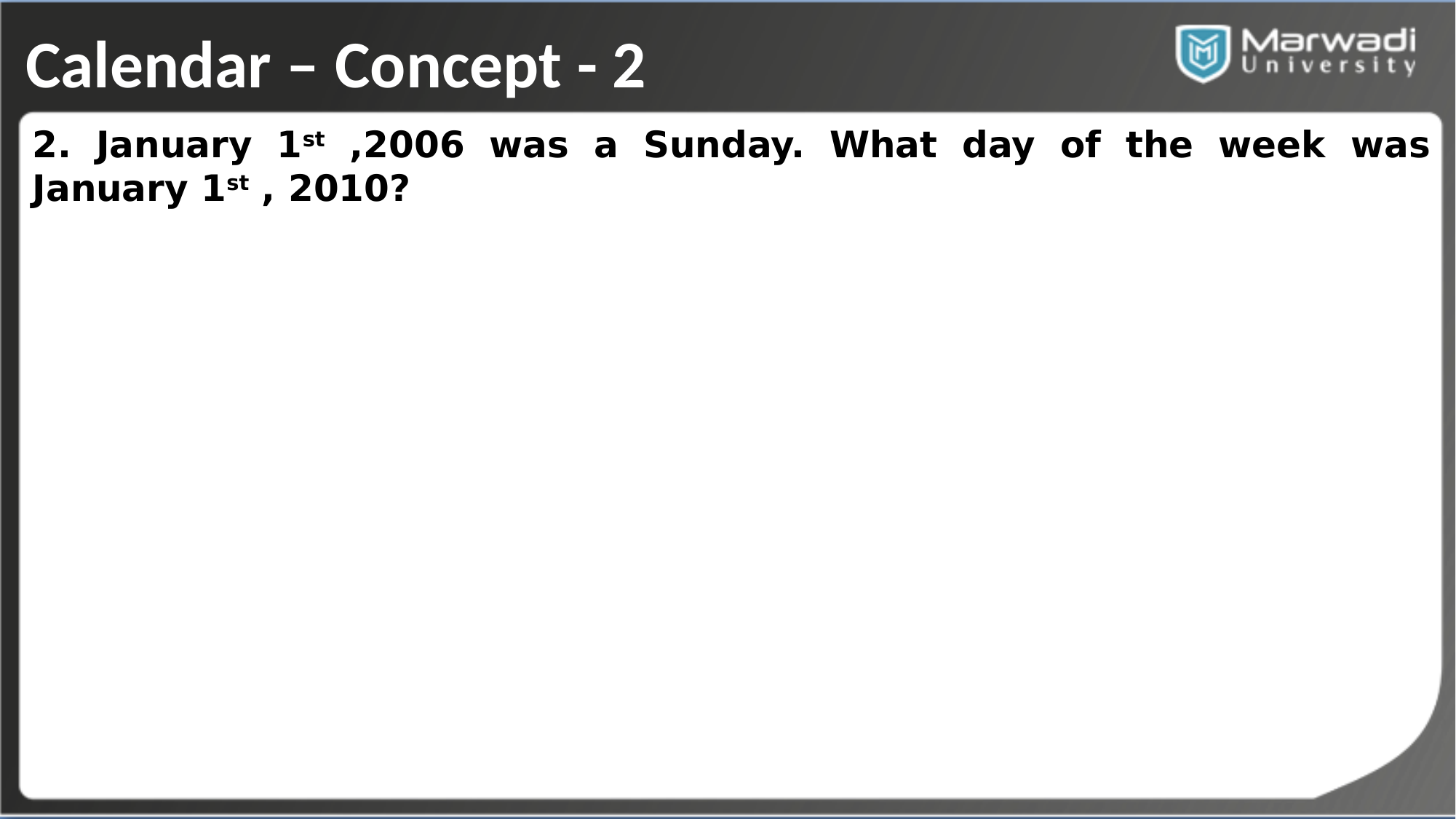

Calendar – Concept - 2
2. January 1st ,2006 was a Sunday. What day of the week was January 1st , 2010?